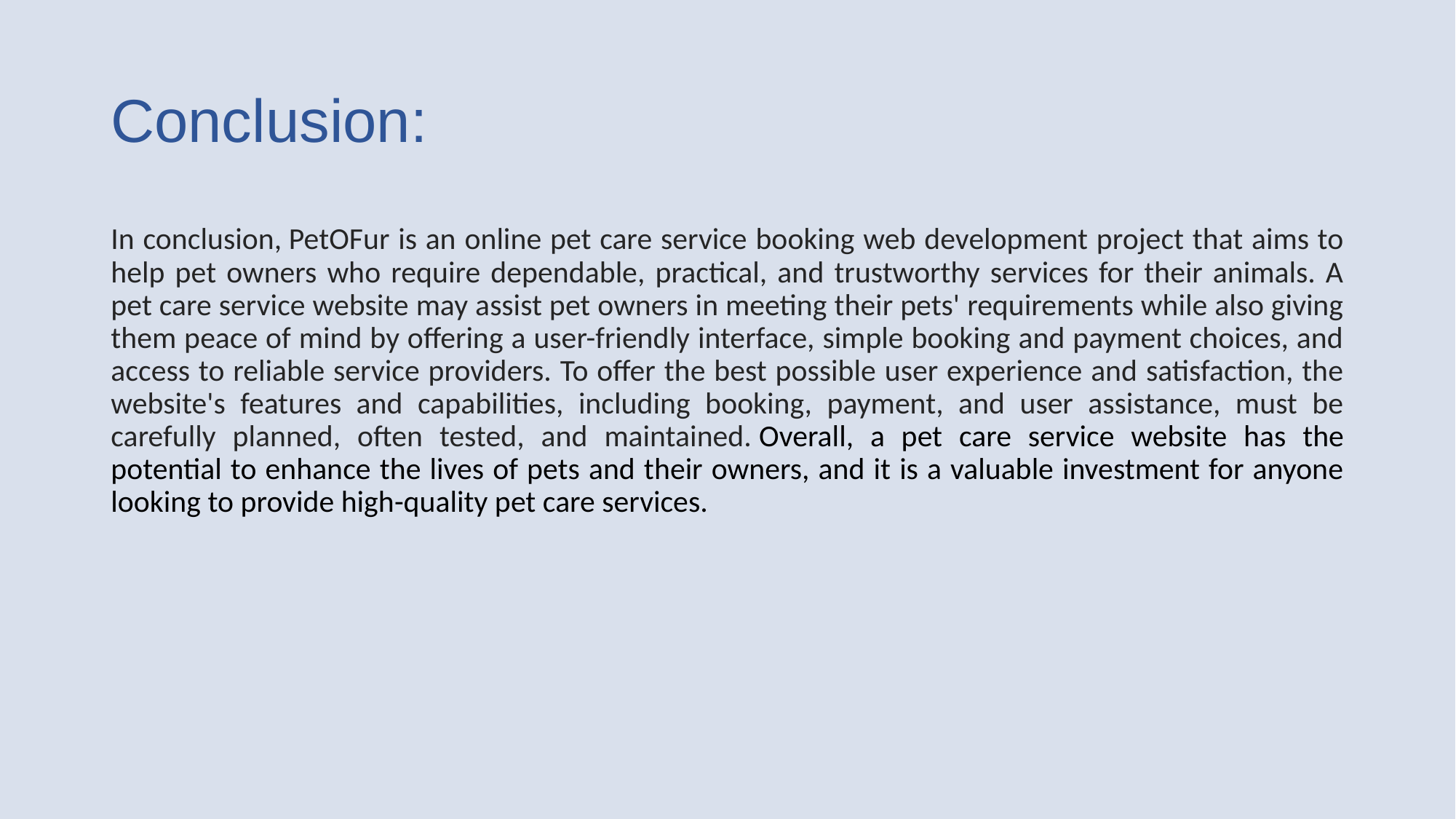

# Conclusion:
In conclusion, PetOFur is an online pet care service booking web development project that aims to help pet owners who require dependable, practical, and trustworthy services for their animals. A pet care service website may assist pet owners in meeting their pets' requirements while also giving them peace of mind by offering a user-friendly interface, simple booking and payment choices, and access to reliable service providers. To offer the best possible user experience and satisfaction, the website's features and capabilities, including booking, payment, and user assistance, must be carefully planned, often tested, and maintained. Overall, a pet care service website has the potential to enhance the lives of pets and their owners, and it is a valuable investment for anyone looking to provide high-quality pet care services.